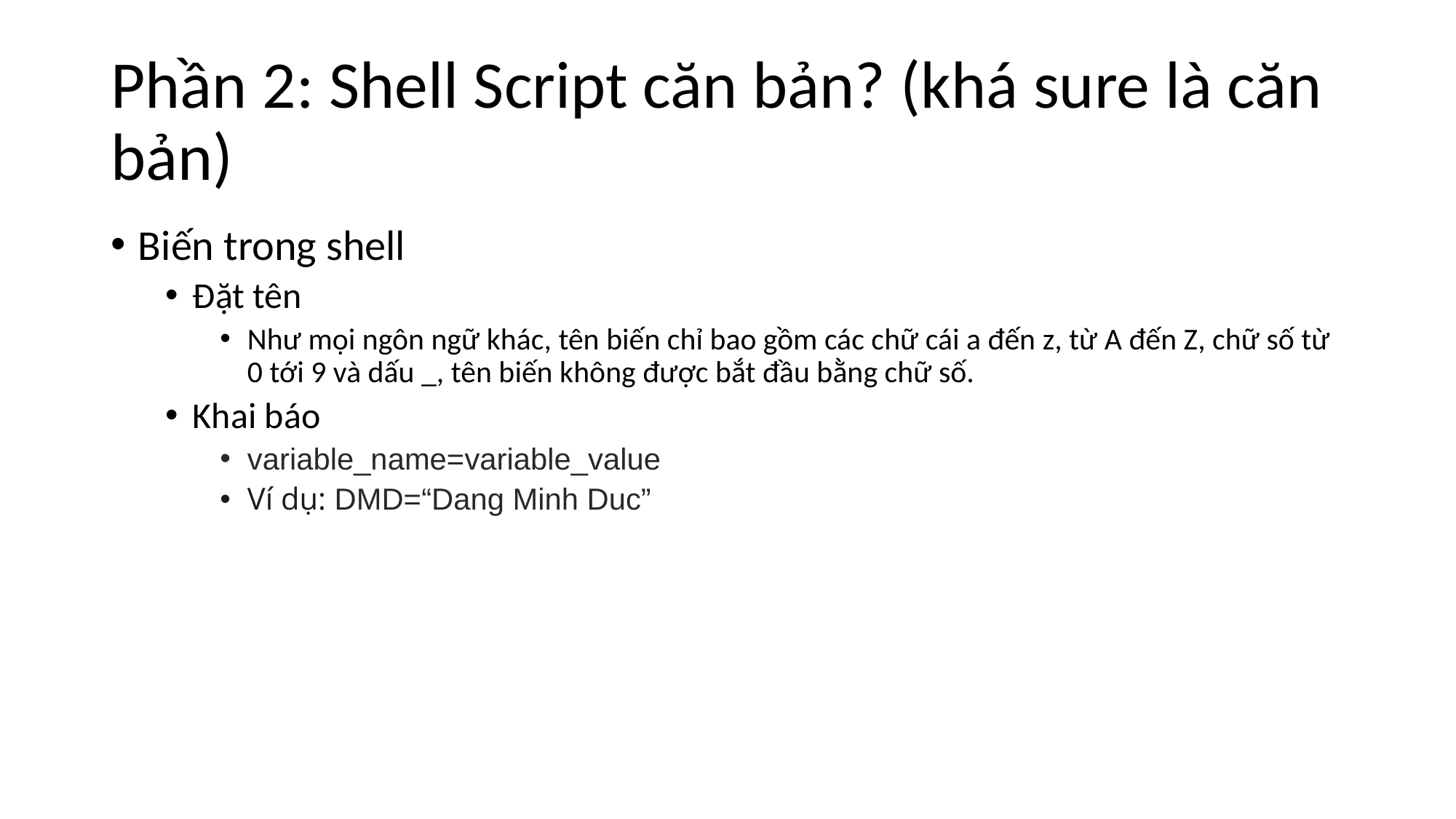

# Phần 2: Shell Script căn bản? (khá sure là căn bản)
Biến trong shell
Đặt tên
Như mọi ngôn ngữ khác, tên biến chỉ bao gồm các chữ cái a đến z, từ A đến Z, chữ số từ 0 tới 9 và dấu _, tên biến không được bắt đầu bằng chữ số.
Khai báo
variable_name=variable_value
Ví dụ: DMD=“Dang Minh Duc”